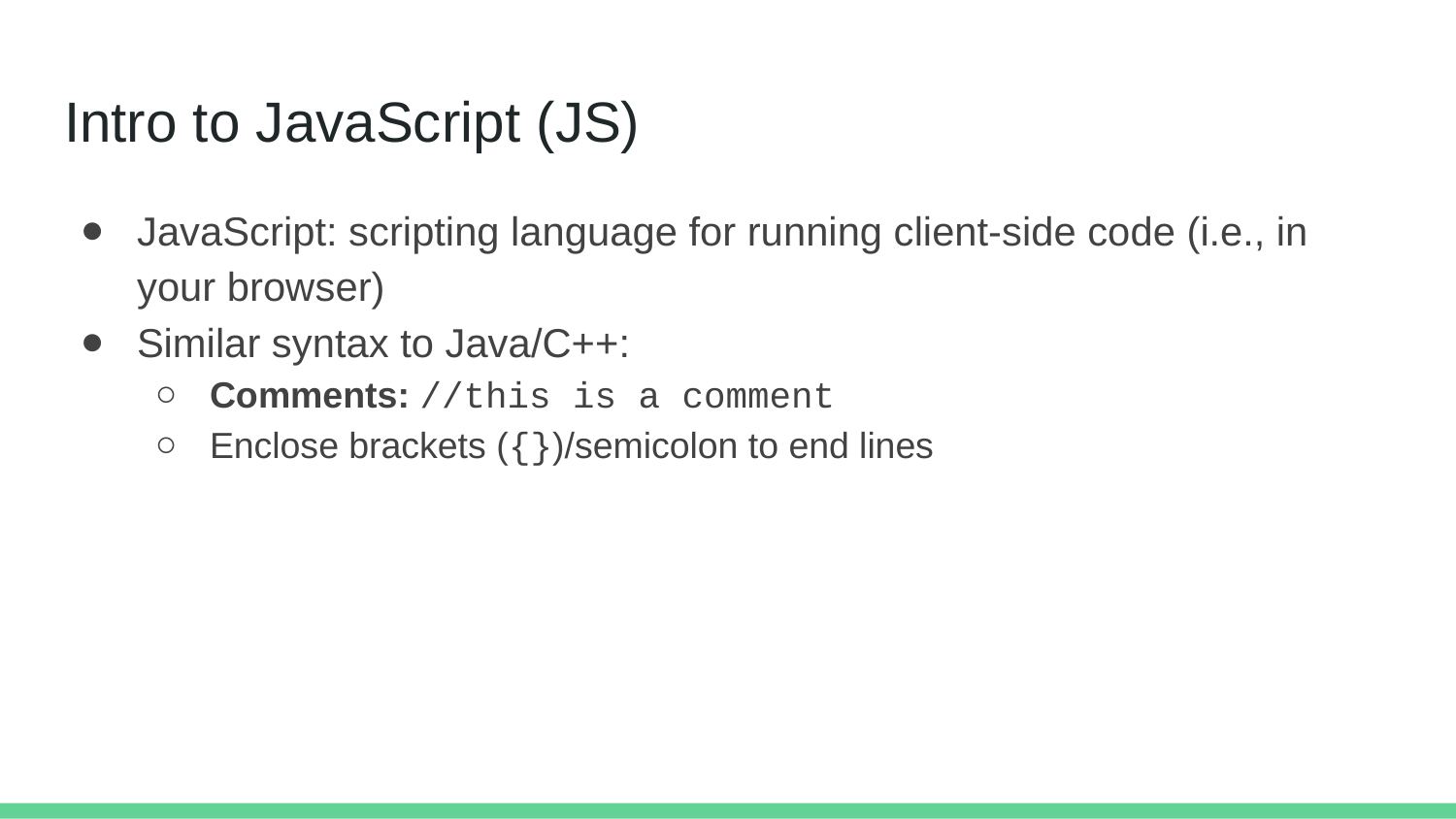

# Intro to JavaScript (JS)
JavaScript: scripting language for running client-side code (i.e., in your browser)
Similar syntax to Java/C++:
Comments: //this is a comment
Enclose brackets ({})/semicolon to end lines